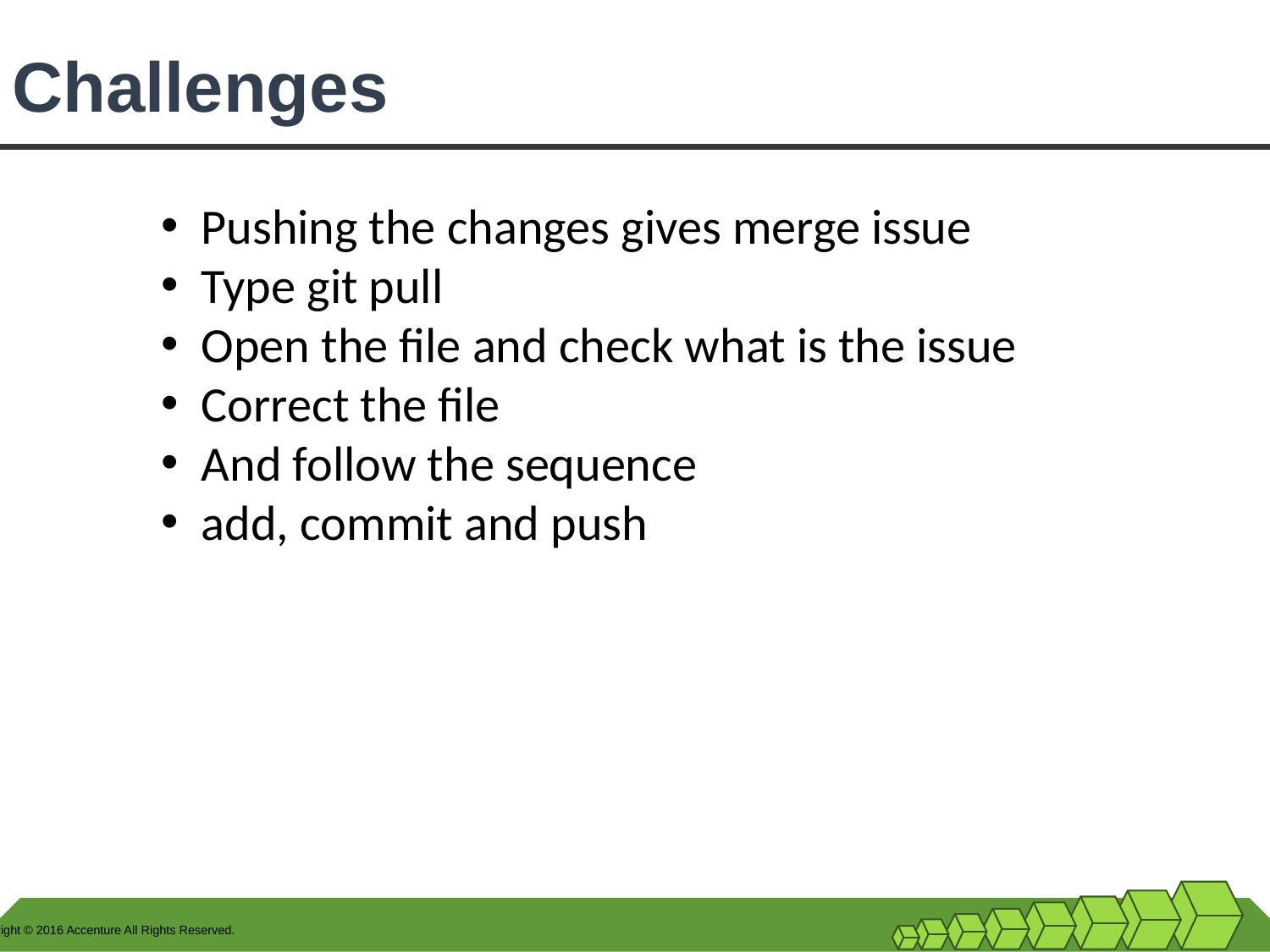

# Challenges
Pushing the changes gives merge issue
Type git pull
Open the file and check what is the issue
Correct the file
And follow the sequence
add, commit and push